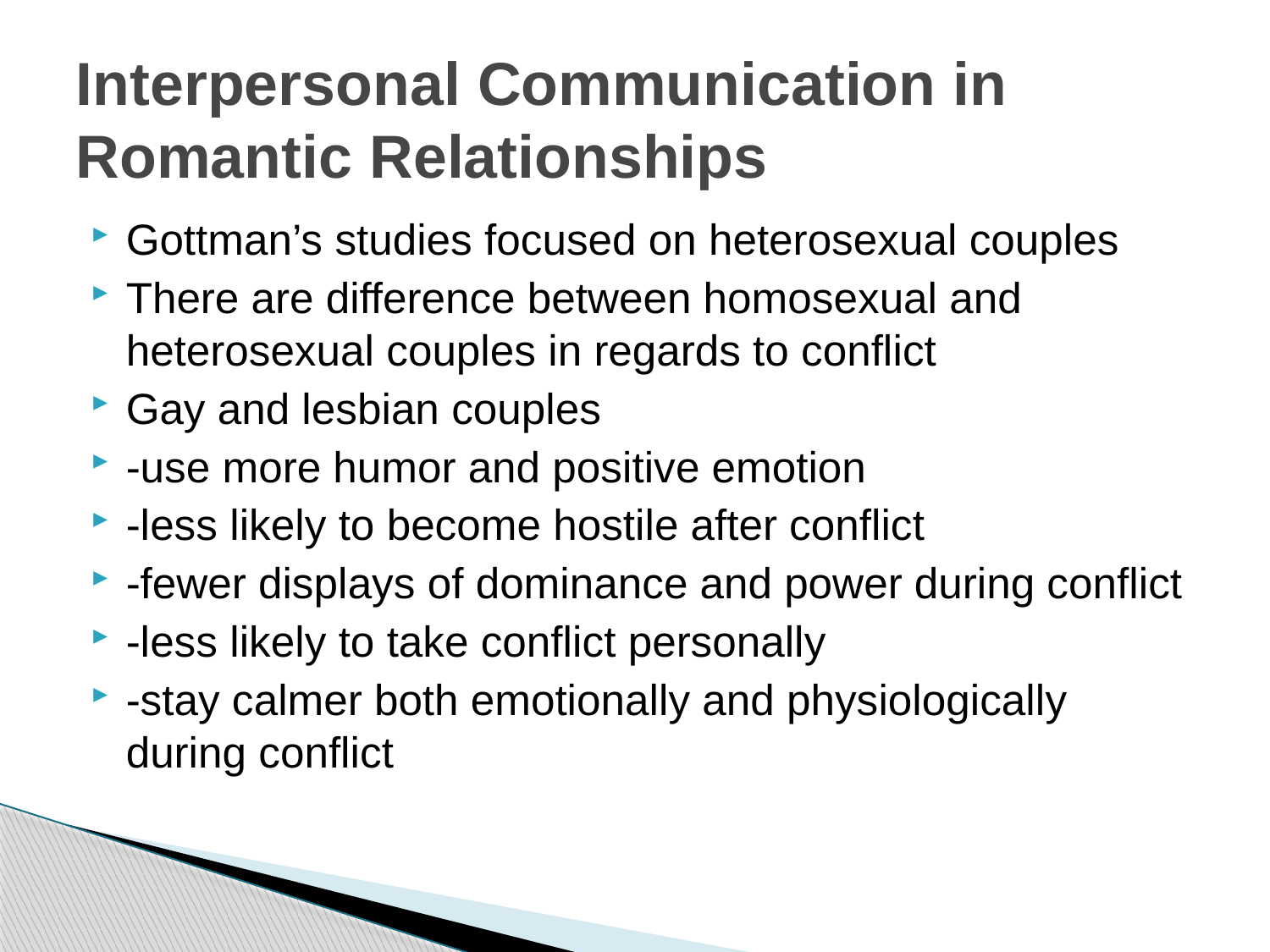

# Interpersonal Communication in Romantic Relationships
Gottman’s studies focused on heterosexual couples
There are difference between homosexual and heterosexual couples in regards to conflict
Gay and lesbian couples
-use more humor and positive emotion
-less likely to become hostile after conflict
-fewer displays of dominance and power during conflict
-less likely to take conflict personally
-stay calmer both emotionally and physiologically during conflict